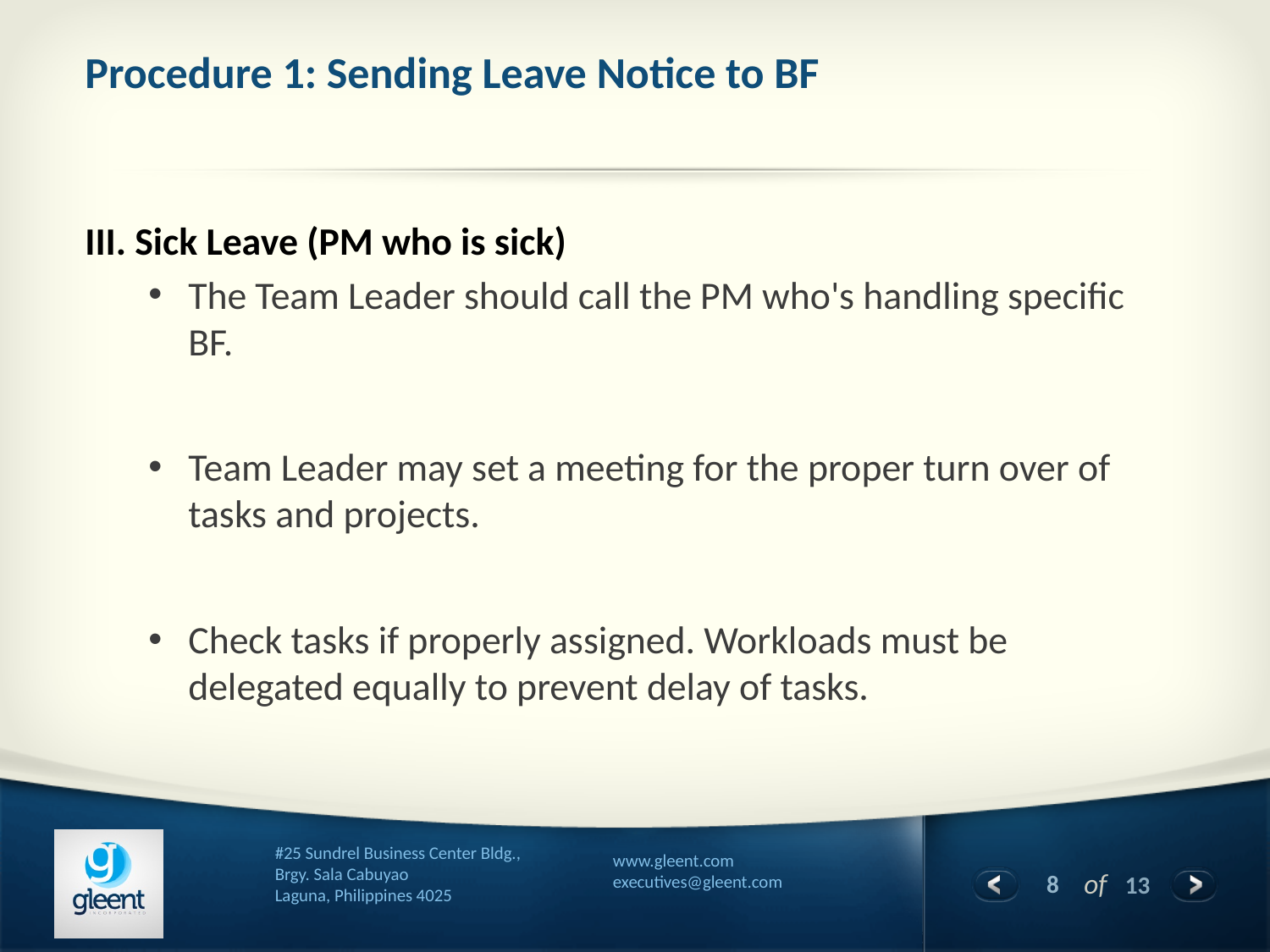

# Procedure 1: Sending Leave Notice to BF
III. Sick Leave (PM who is sick)
The Team Leader should call the PM who's handling specific BF.

Team Leader may set a meeting for the proper turn over of tasks and projects.

Check tasks if properly assigned. Workloads must be delegated equally to prevent delay of tasks.